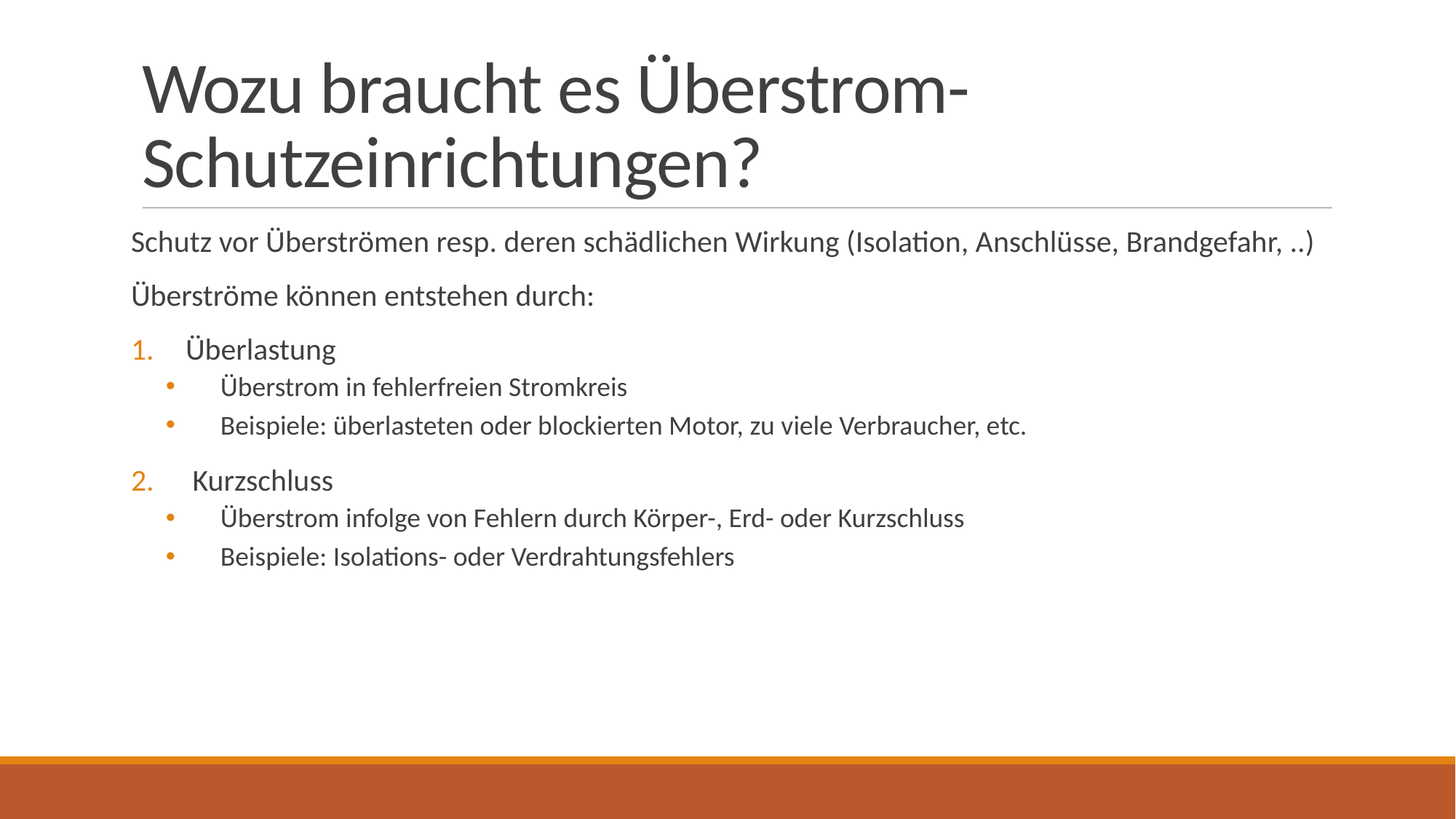

# Wozu braucht es Überstrom-Schutzeinrichtungen?
Schutz vor Überströmen resp. deren schädlichen Wirkung (Isolation, Anschlüsse, Brandgefahr, ..)
Überströme können entstehen durch:
Überlastung
Überstrom in fehlerfreien Stromkreis
Beispiele: überlasteten oder blockierten Motor, zu viele Verbraucher, etc.
 Kurzschluss
Überstrom infolge von Fehlern durch Körper-, Erd- oder Kurzschluss
Beispiele: Isolations- oder Verdrahtungsfehlers